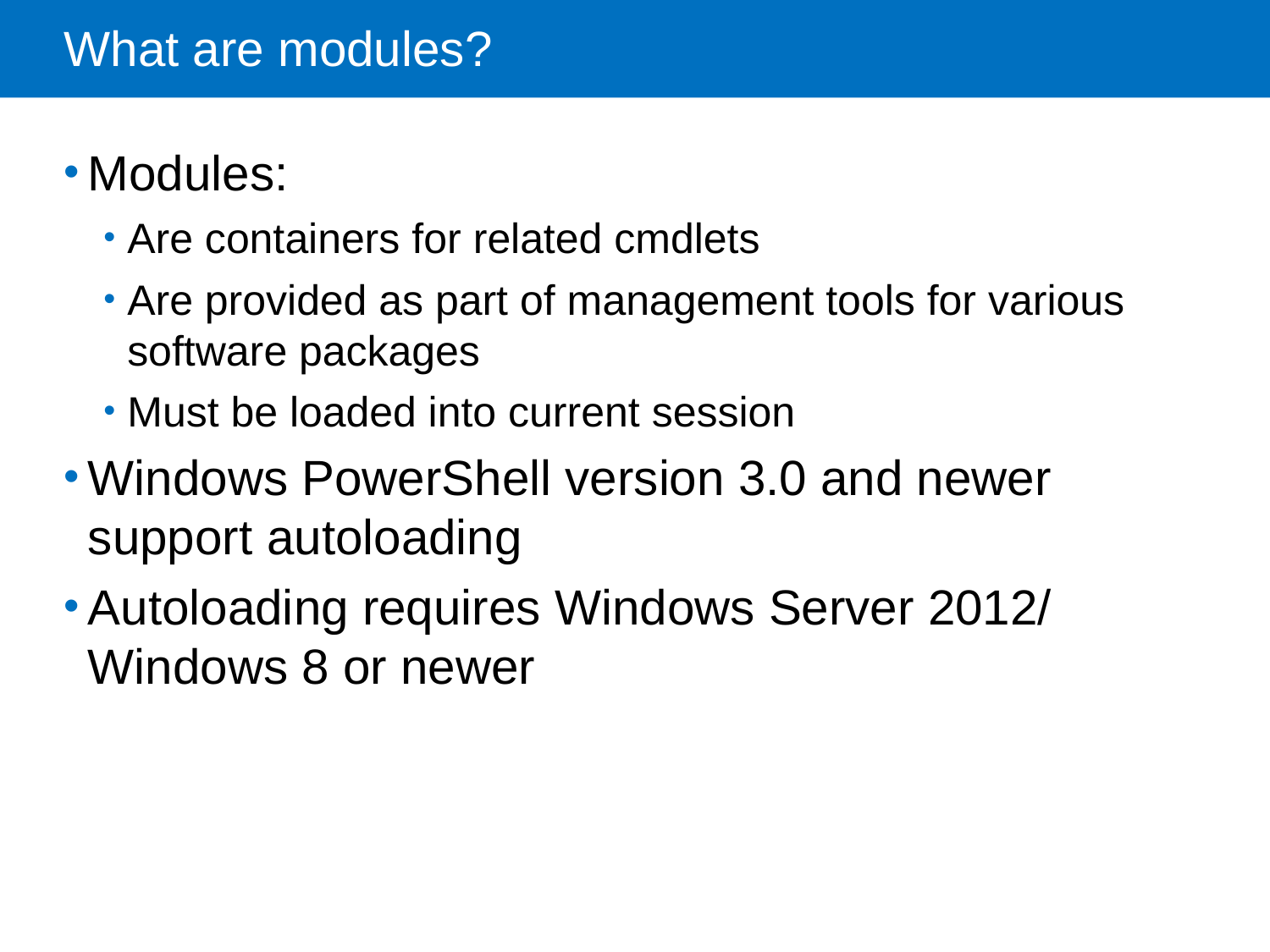

# What are modules?
Modules:
Are containers for related cmdlets
Are provided as part of management tools for various software packages
Must be loaded into current session
Windows PowerShell version 3.0 and newer support autoloading
Autoloading requires Windows Server 2012/ Windows 8 or newer